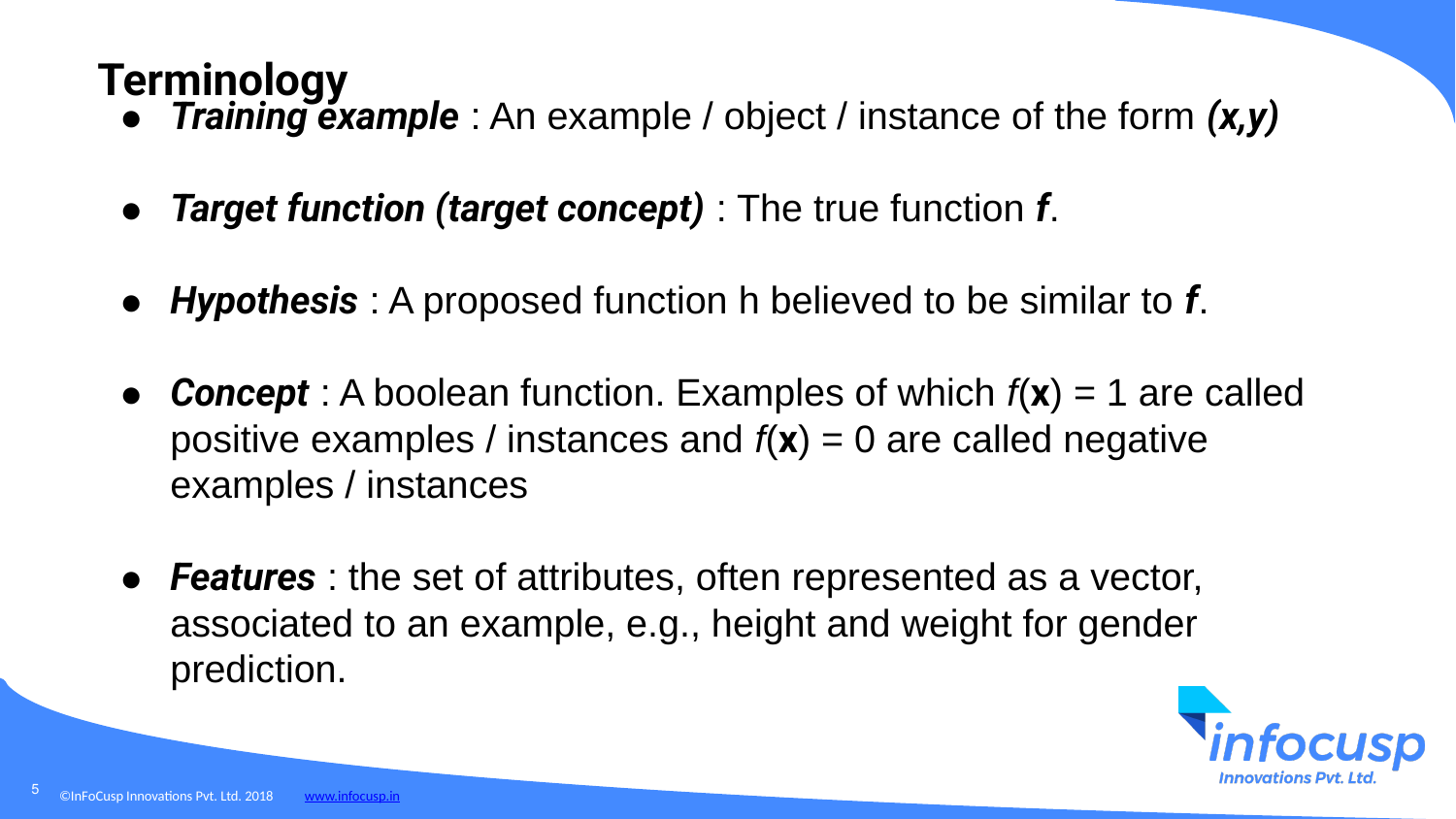

Terminology
Training example : An example / object / instance of the form (x,y)
Target function (target concept) : The true function f.
Hypothesis : A proposed function h believed to be similar to f.
Concept : A boolean function. Examples of which f(x) = 1 are called positive examples / instances and f(x) = 0 are called negative examples / instances
Features : the set of attributes, often represented as a vector, associated to an example, e.g., height and weight for gender prediction.
5